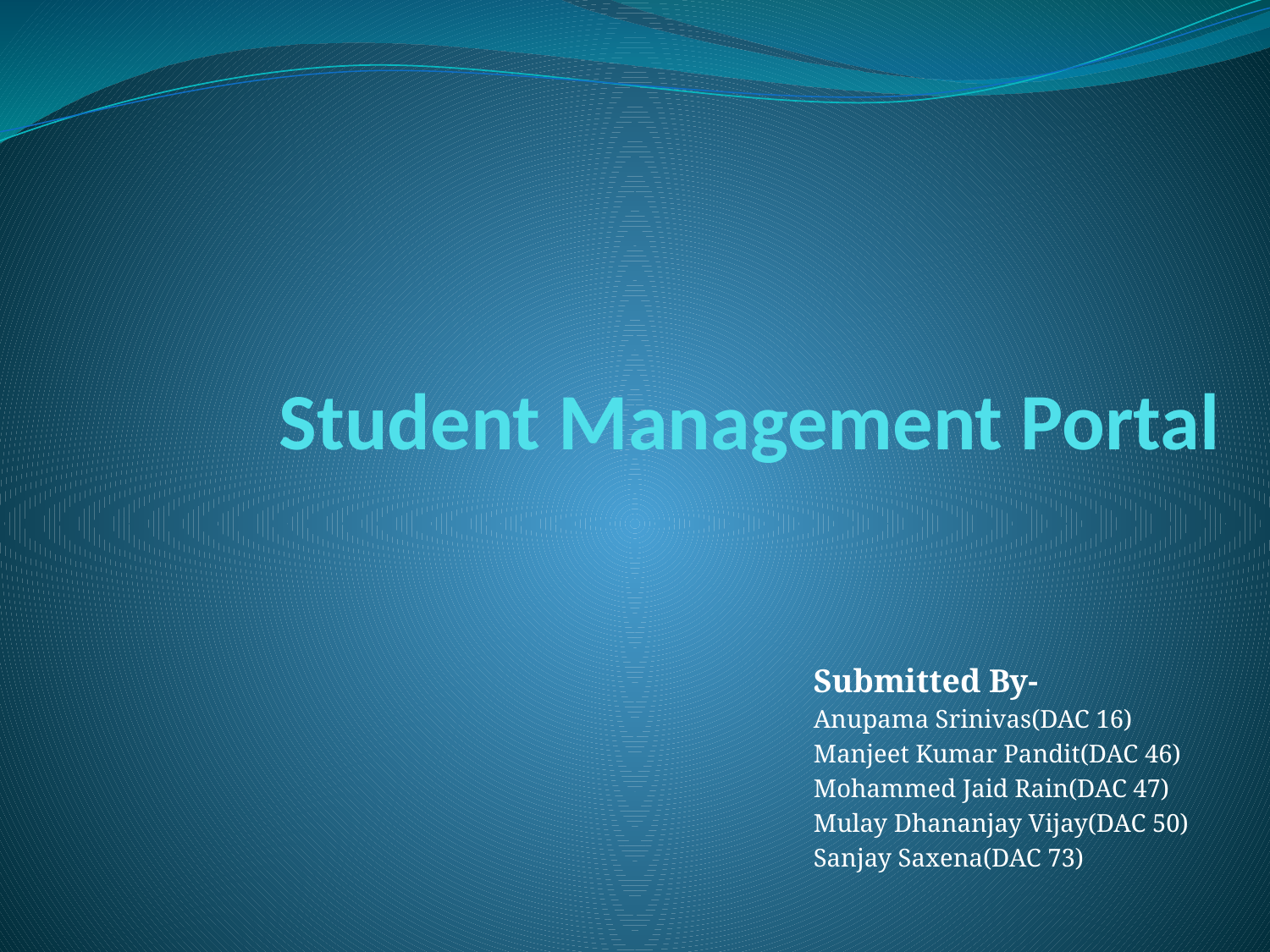

Student Management Portal
Submitted By-
Anupama Srinivas(DAC 16)
Manjeet Kumar Pandit(DAC 46)
Mohammed Jaid Rain(DAC 47)
Mulay Dhananjay Vijay(DAC 50)
Sanjay Saxena(DAC 73)